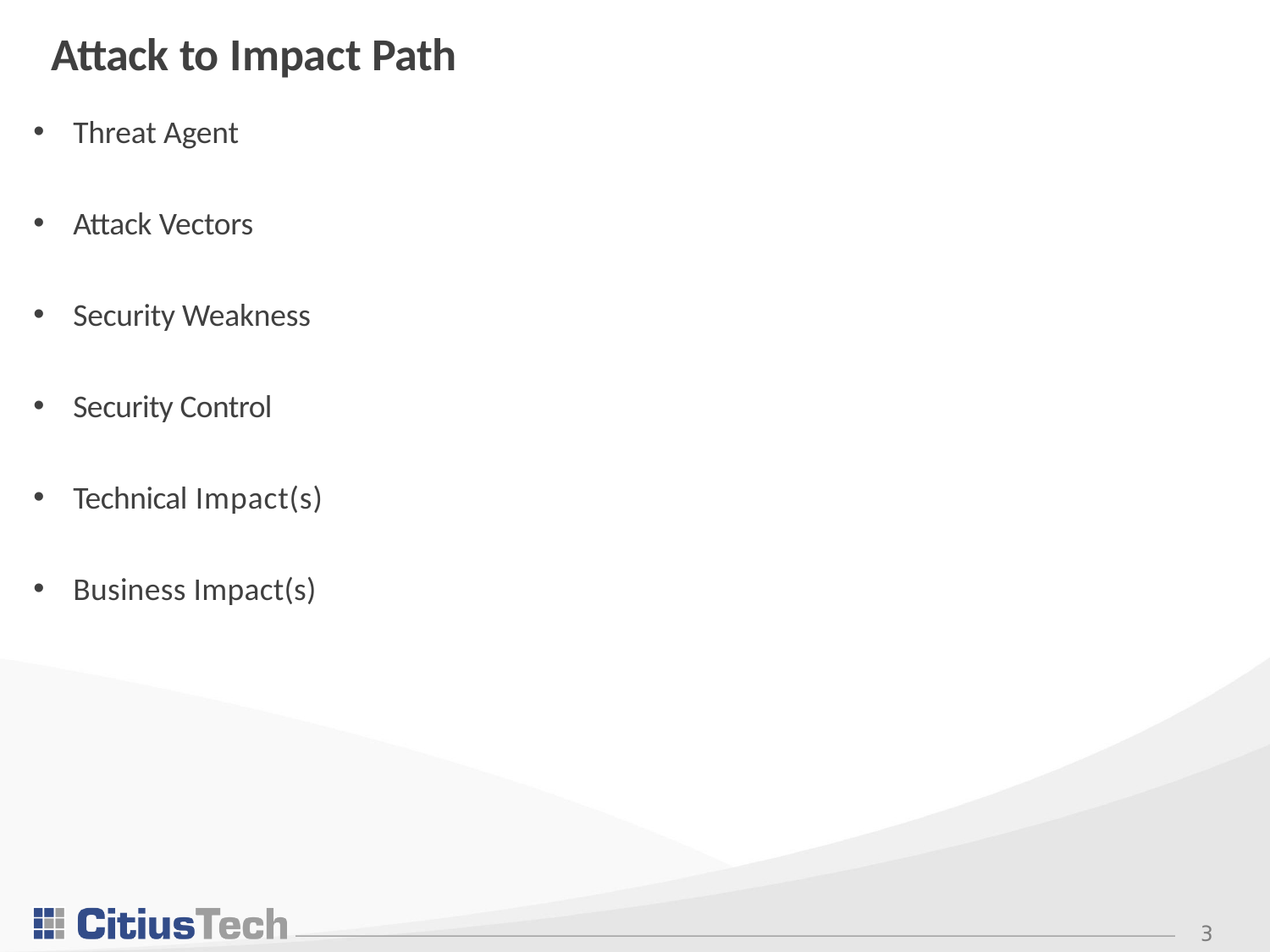

# Attack to Impact Path
Threat Agent

Attack Vectors

Security Weakness

Security Control

Technical Impact(s)

Business Impact(s)
3